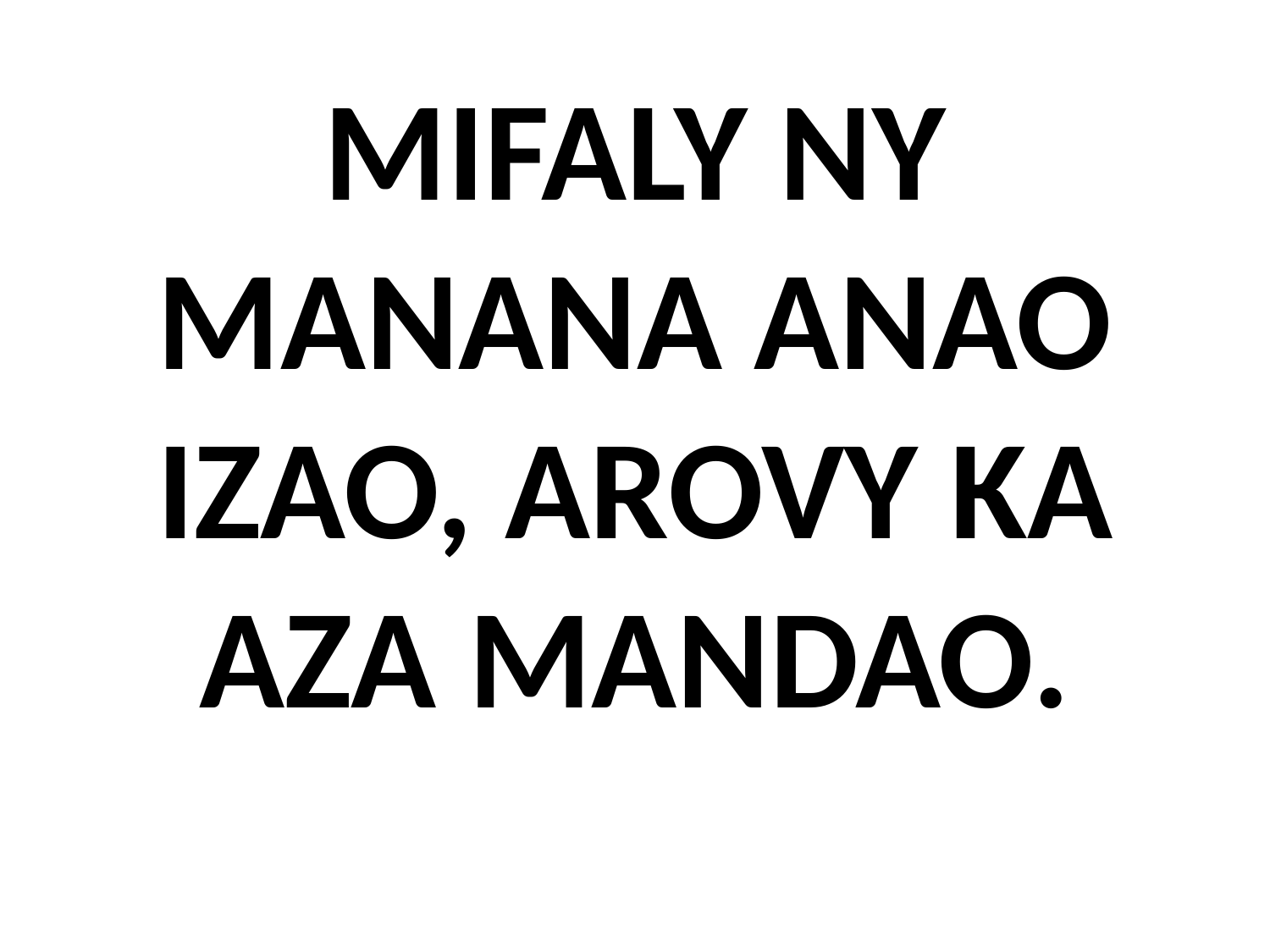

# MIFALY NY MANANA ANAO IZAO, AROVY KA AZA MANDAO.